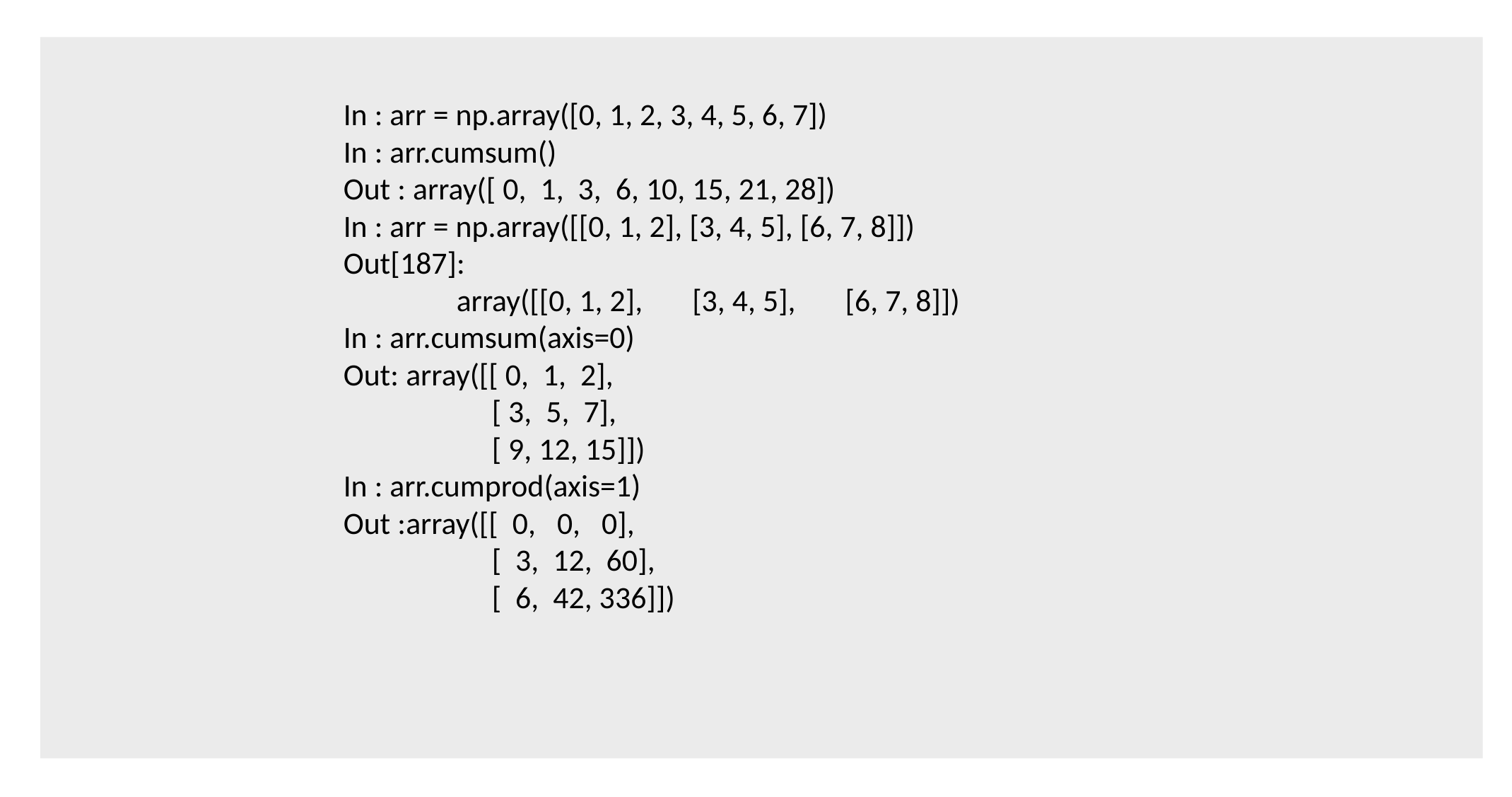

In : arr = np.array([0, 1, 2, 3, 4, 5, 6, 7])
In : arr.cumsum()
Out : array([ 0,  1,  3,  6, 10, 15, 21, 28])
In : arr = np.array([[0, 1, 2], [3, 4, 5], [6, 7, 8]])
Out[187]:
                array([[0, 1, 2],       [3, 4, 5],       [6, 7, 8]])
In : arr.cumsum(axis=0)
Out: array([[ 0,  1,  2],
                     [ 3,  5,  7],
                     [ 9, 12, 15]])
In : arr.cumprod(axis=1)
Out :array([[  0,   0,   0],
                     [  3,  12,  60],
                     [  6,  42, 336]])